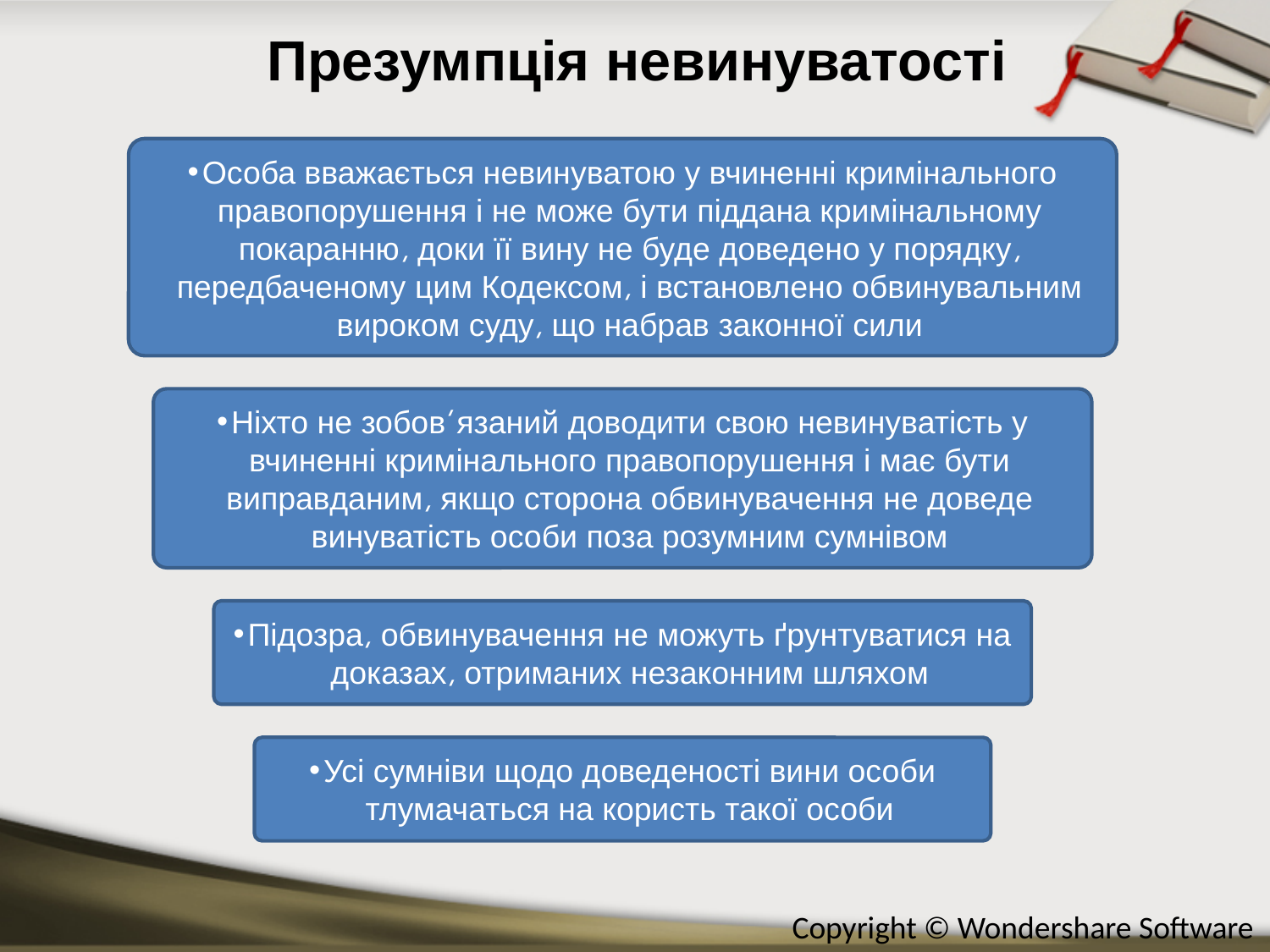

# Презумпція невинуватості
Особа вважається невинуватою у вчиненні кримінального правопорушення і не може бути піддана кримінальному покаранню, доки її вину не буде доведено у порядку, передбаченому цим Кодексом, і встановлено обвинувальним вироком суду, що набрав законної сили
Ніхто не зобов’язаний доводити свою невинуватість у вчиненні кримінального правопорушення і має бути виправданим, якщо сторона обвинувачення не доведе винуватість особи поза розумним сумнівом
Підозра, обвинувачення не можуть ґрунтуватися на доказах, отриманих незаконним шляхом
Усі сумніви щодо доведеності вини особи тлумачаться на користь такої особи